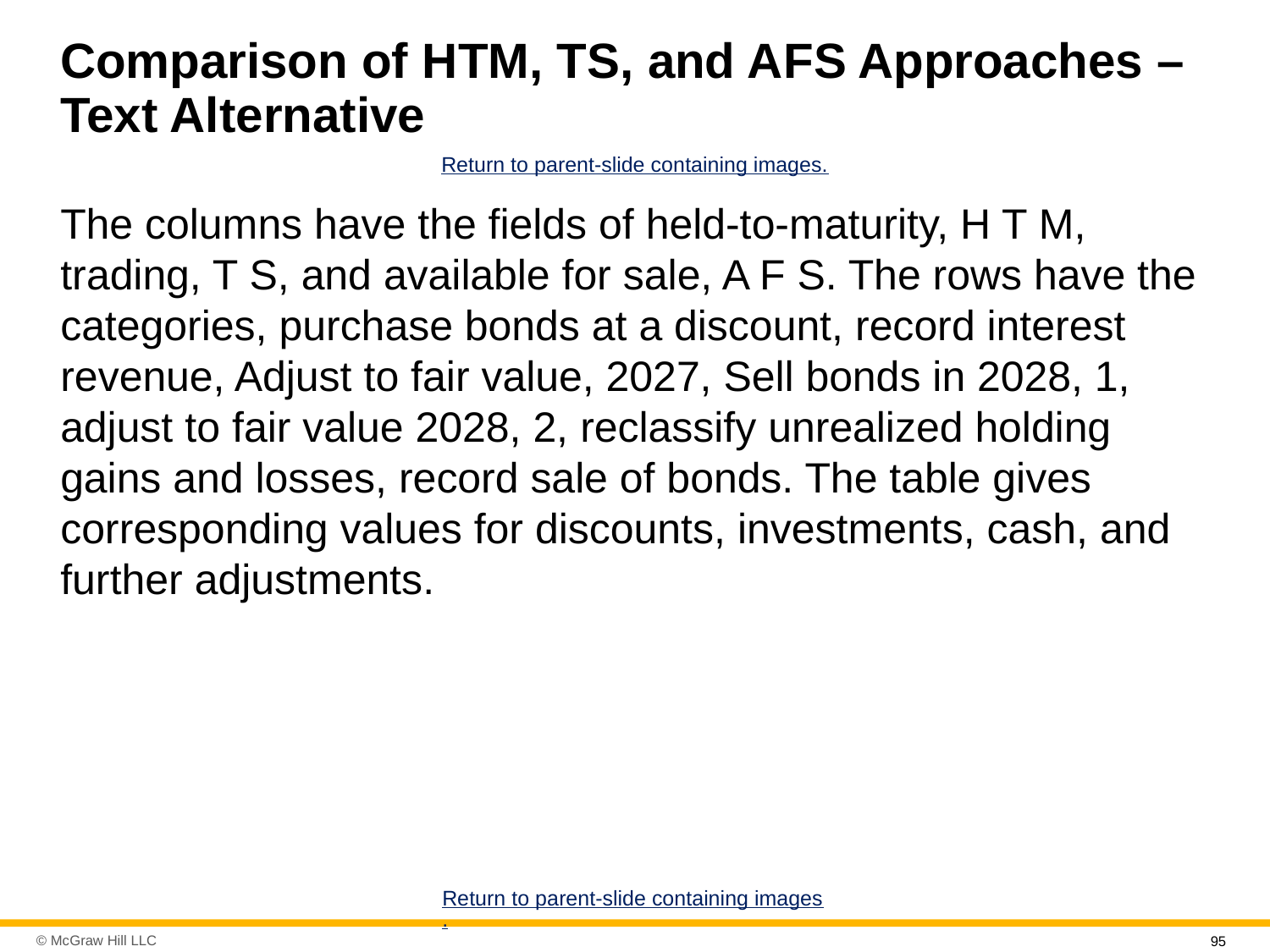

# Comparison of H T M, T S, and A F S Approaches – Text Alternative
Return to parent-slide containing images.
The columns have the fields of held-to-maturity, H T M, trading, T S, and available for sale, A F S. The rows have the categories, purchase bonds at a discount, record interest revenue, Adjust to fair value, 2027, Sell bonds in 2028, 1, adjust to fair value 2028, 2, reclassify unrealized holding gains and losses, record sale of bonds. The table gives corresponding values for discounts, investments, cash, and further adjustments.
Return to parent-slide containing images.
95